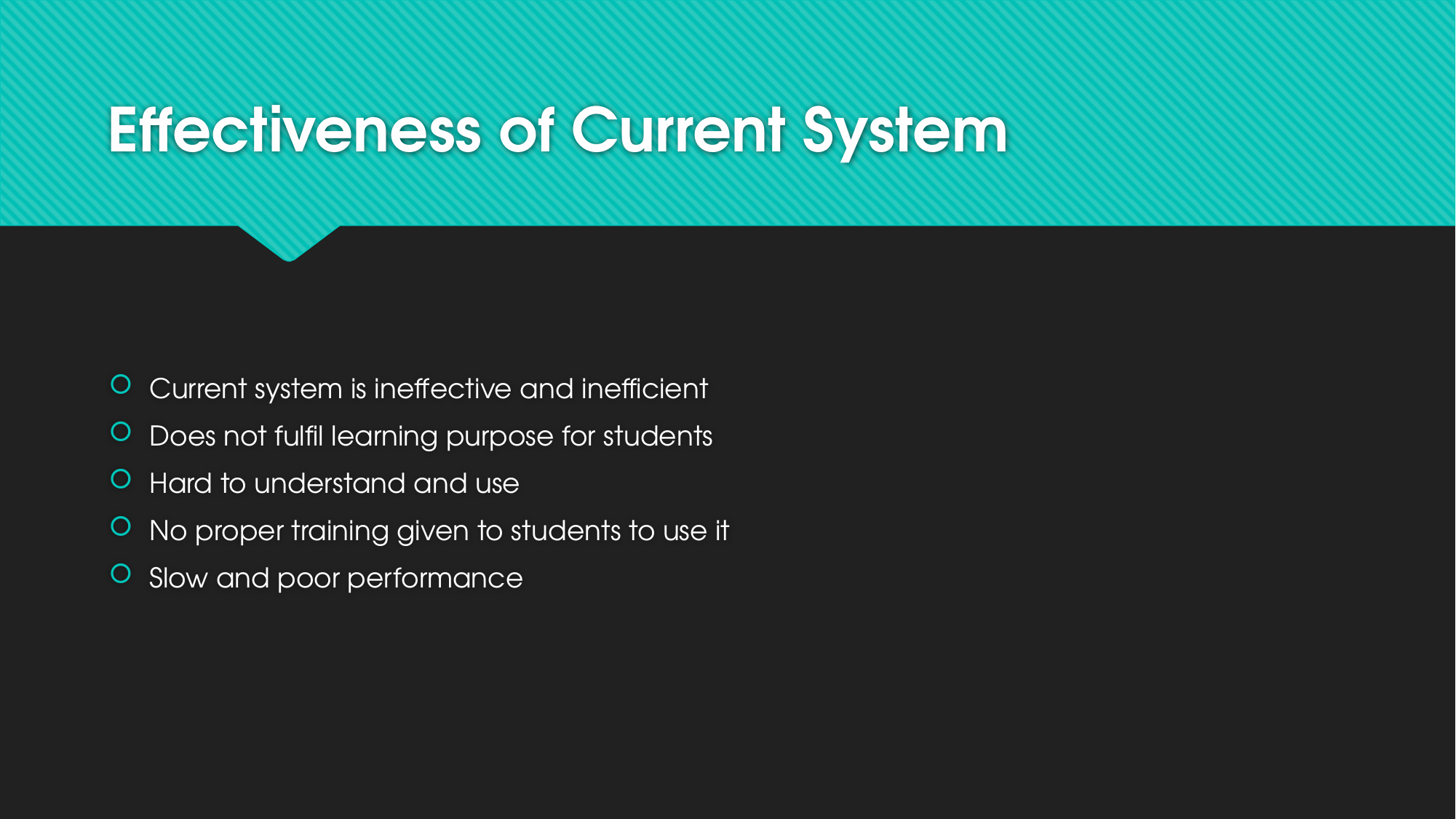

# Effectiveness of Current System
Current system is ineffective and inefficient
Does not fulfil learning purpose for students
Hard to understand and use
No proper training given to students to use it
Slow and poor performance